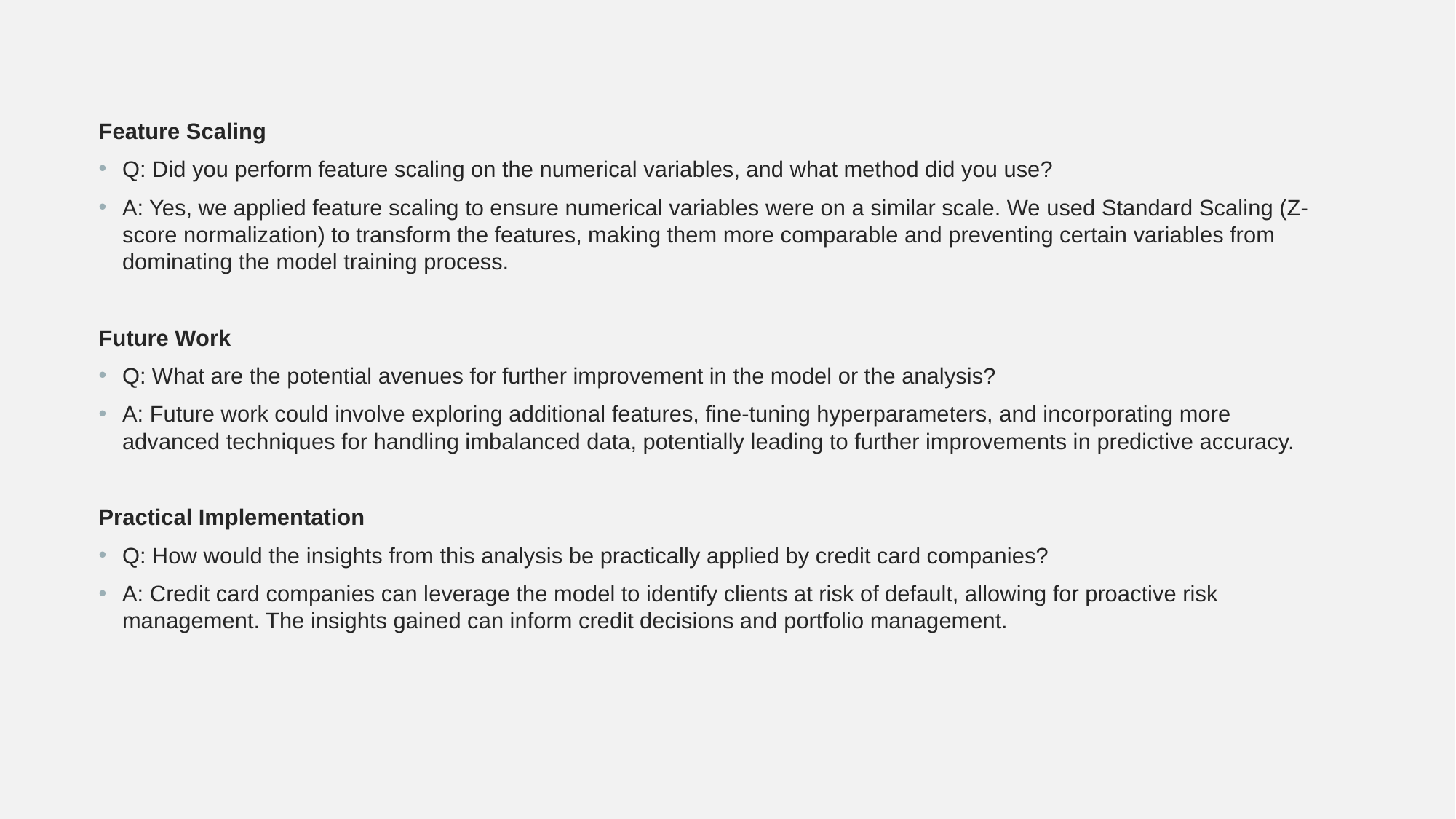

Feature Scaling
Q: Did you perform feature scaling on the numerical variables, and what method did you use?
A: Yes, we applied feature scaling to ensure numerical variables were on a similar scale. We used Standard Scaling (Z-score normalization) to transform the features, making them more comparable and preventing certain variables from dominating the model training process.

Future Work
Q: What are the potential avenues for further improvement in the model or the analysis?
A: Future work could involve exploring additional features, fine-tuning hyperparameters, and incorporating more advanced techniques for handling imbalanced data, potentially leading to further improvements in predictive accuracy.

Practical Implementation
Q: How would the insights from this analysis be practically applied by credit card companies?
A: Credit card companies can leverage the model to identify clients at risk of default, allowing for proactive risk management. The insights gained can inform credit decisions and portfolio management.